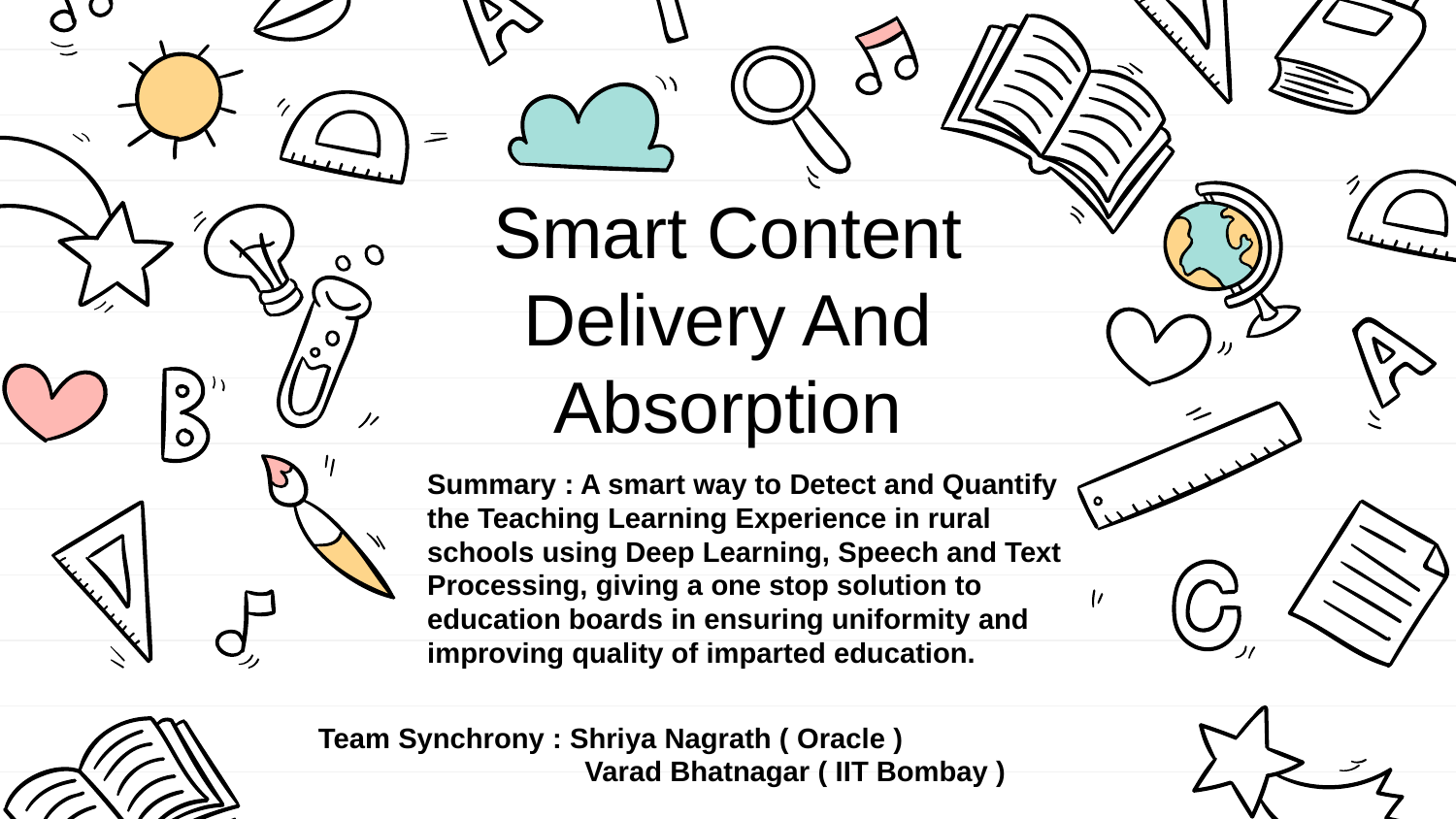

# Smart Content
Delivery And
Absorption

Summary : A smart way to Detect and Quantify the Teaching Learning Experience in rural schools using Deep Learning, Speech and Text Processing, giving a one stop solution to education boards in ensuring uniformity and improving quality of imparted education.

Team Synchrony : Shriya Nagrath ( Oracle )
      Varad Bhatnagar ( IIT Bombay )